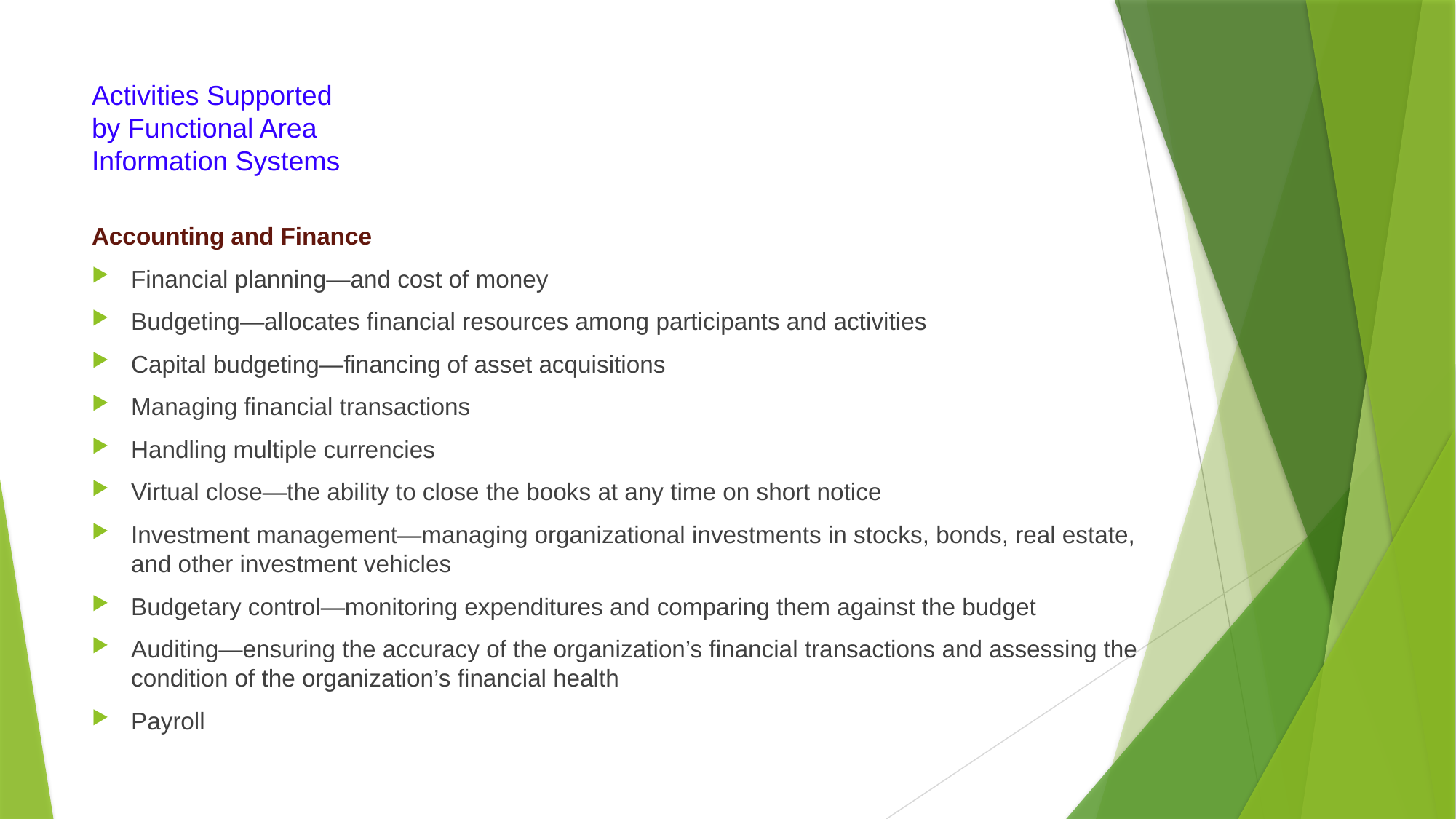

# Activities Supported by Functional Area Information Systems
Accounting and Finance
Financial planning—and cost of money
Budgeting—allocates financial resources among participants and activities
Capital budgeting—financing of asset acquisitions
Managing financial transactions
Handling multiple currencies
Virtual close—the ability to close the books at any time on short notice
Investment management—managing organizational investments in stocks, bonds, real estate, and other investment vehicles
Budgetary control—monitoring expenditures and comparing them against the budget
Auditing—ensuring the accuracy of the organization’s financial transactions and assessing the condition of the organization’s financial health
Payroll